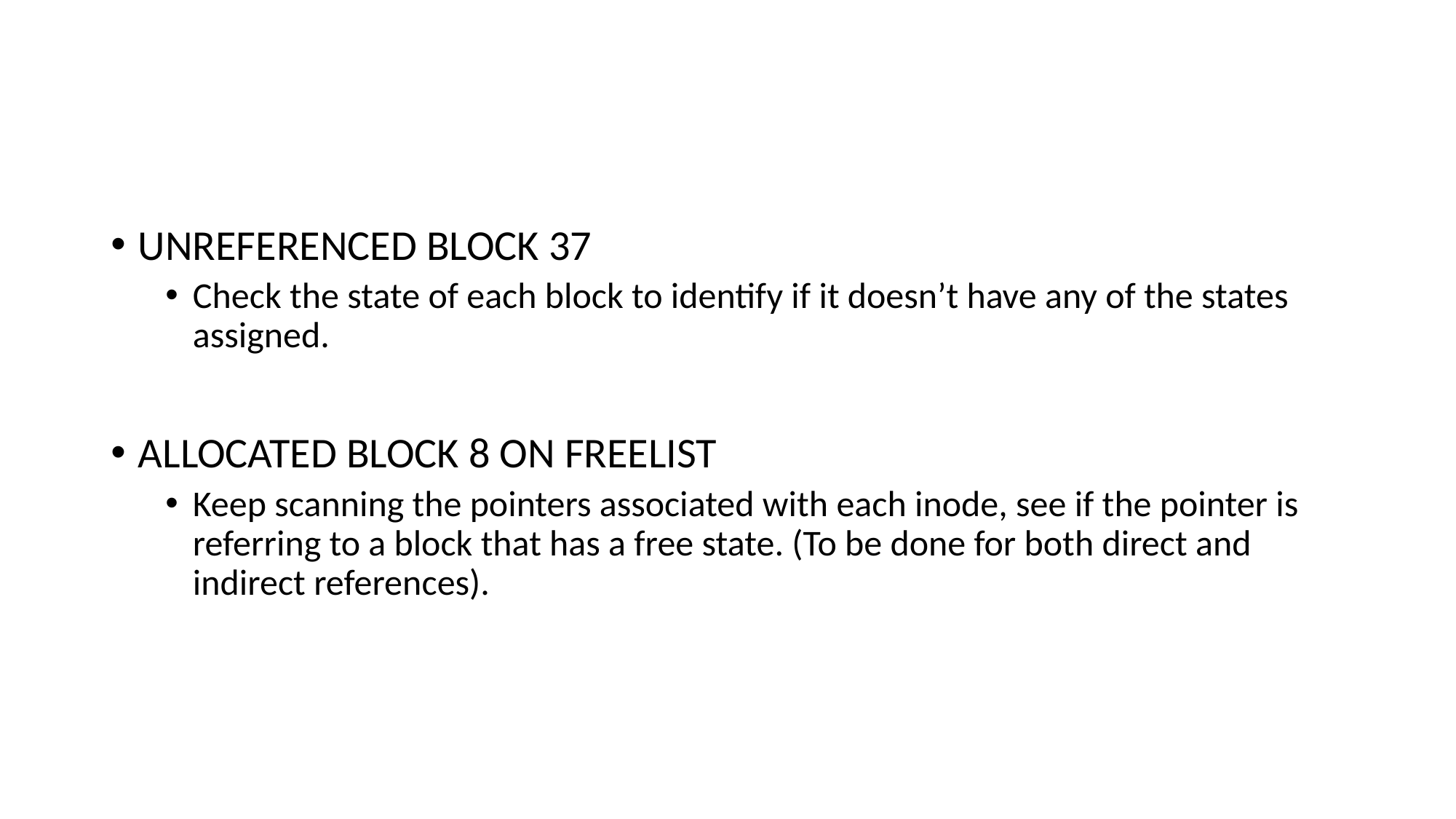

#
UNREFERENCED BLOCK 37
Check the state of each block to identify if it doesn’t have any of the states assigned.

ALLOCATED BLOCK 8 ON FREELIST
Keep scanning the pointers associated with each inode, see if the pointer is referring to a block that has a free state. (To be done for both direct and indirect references).